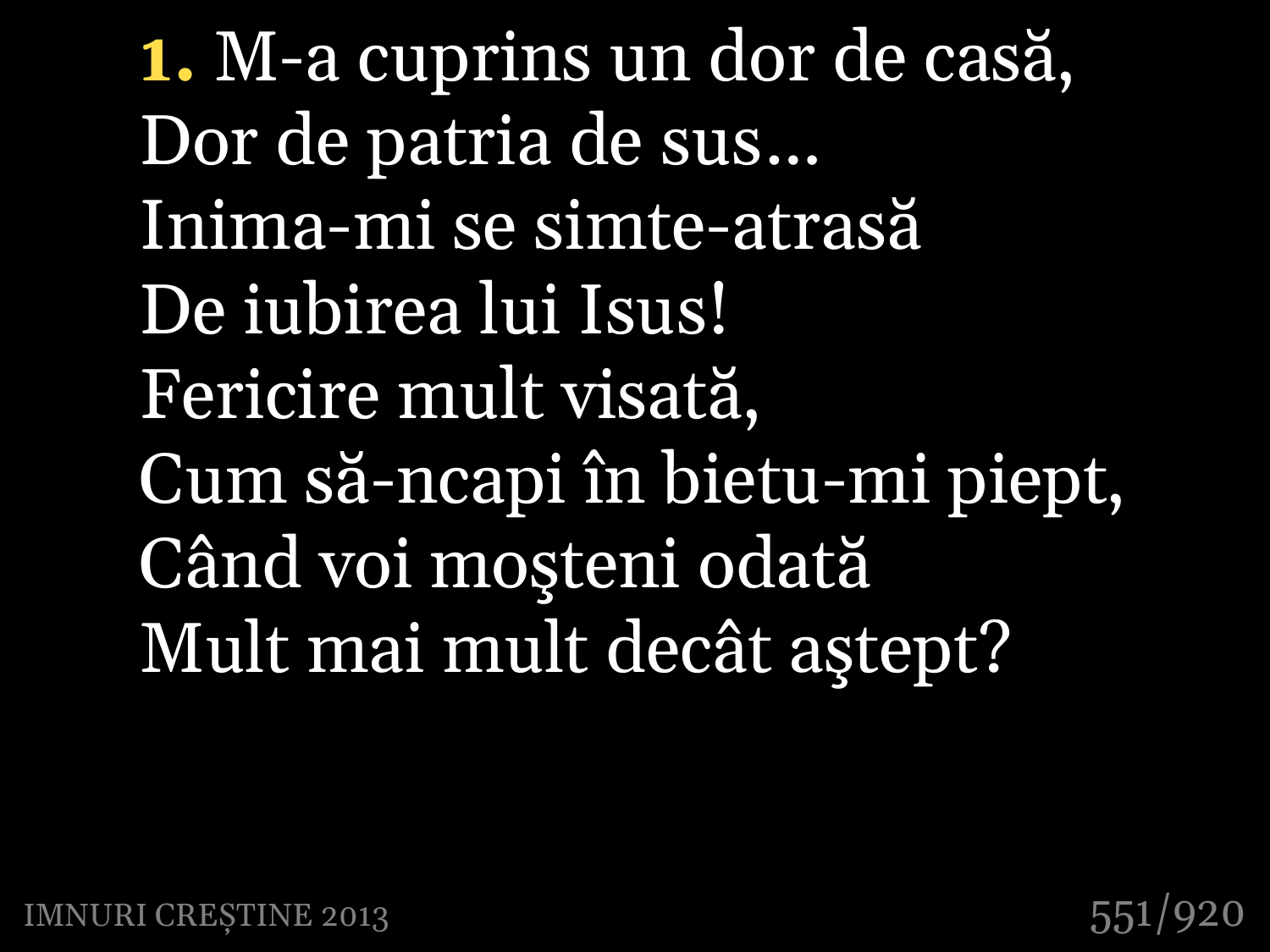

1. M-a cuprins un dor de casă,
Dor de patria de sus…
Inima-mi se simte-atrasă
De iubirea lui Isus!
Fericire mult visată,
Cum să-ncapi în bietu-mi piept,
Când voi moşteni odată
Mult mai mult decât aştept?
551/920
IMNURI CREȘTINE 2013